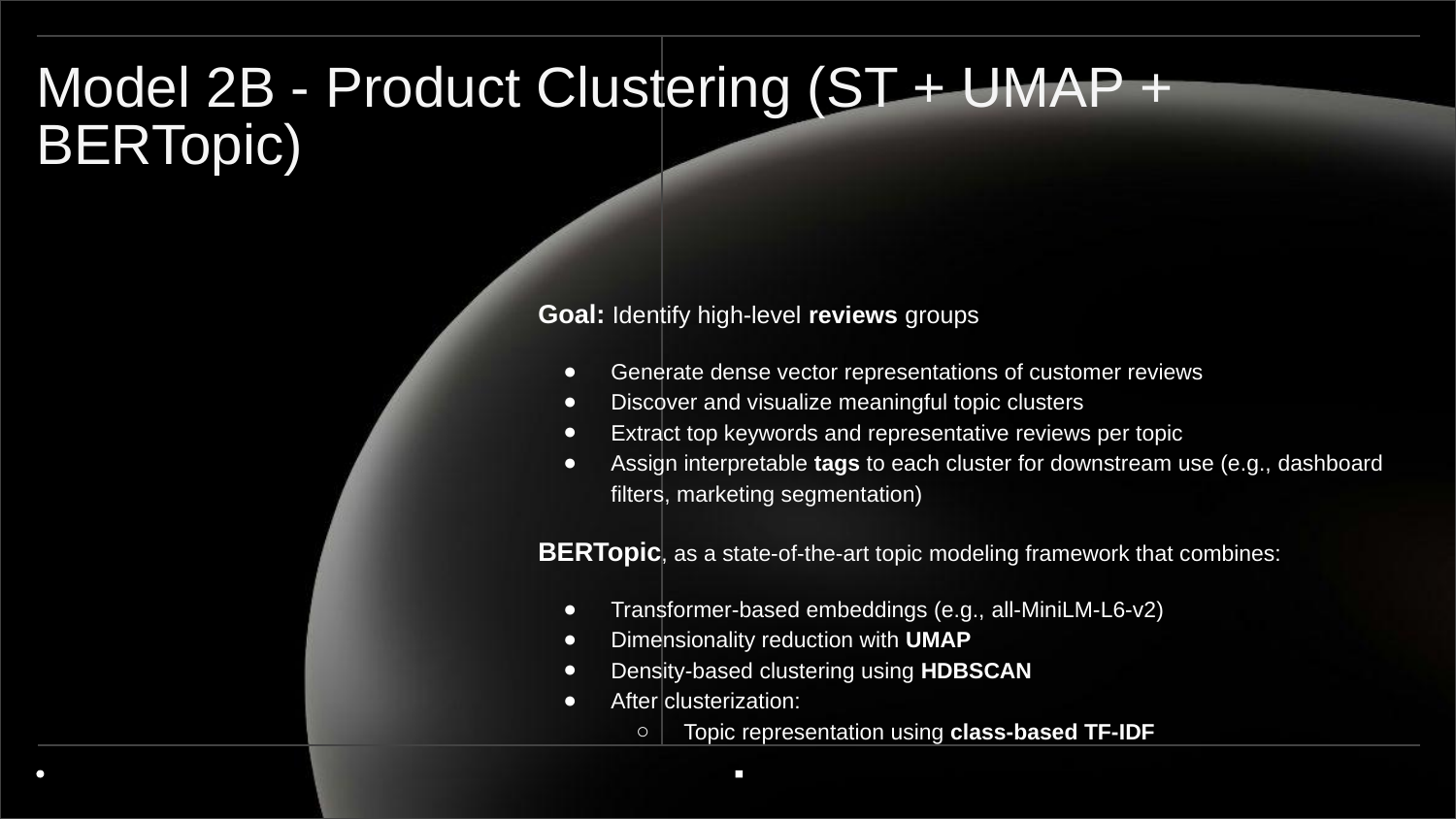

# Model 2B - Product Clustering (ST + UMAP + BERTopic)

Goal: Identify high-level reviews groups
Generate dense vector representations of customer reviews
Discover and visualize meaningful topic clusters
Extract top keywords and representative reviews per topic
Assign interpretable tags to each cluster for downstream use (e.g., dashboard filters, marketing segmentation)
BERTopic, as a state-of-the-art topic modeling framework that combines:
Transformer-based embeddings (e.g., all-MiniLM-L6-v2)
Dimensionality reduction with UMAP
Density-based clustering using HDBSCAN
After clusterization:
Topic representation using class-based TF-IDF